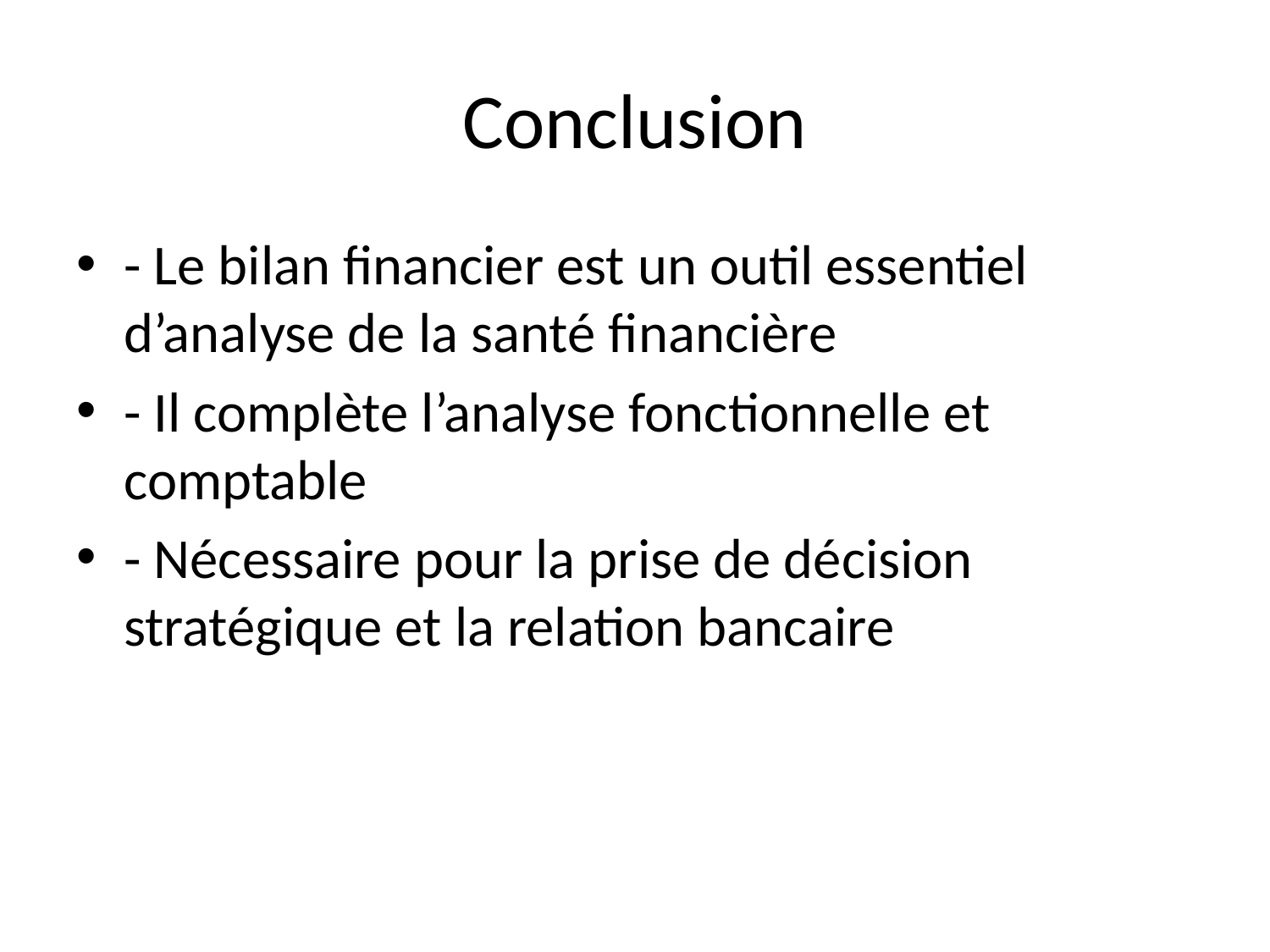

# Conclusion
- Le bilan financier est un outil essentiel d’analyse de la santé financière
- Il complète l’analyse fonctionnelle et comptable
- Nécessaire pour la prise de décision stratégique et la relation bancaire